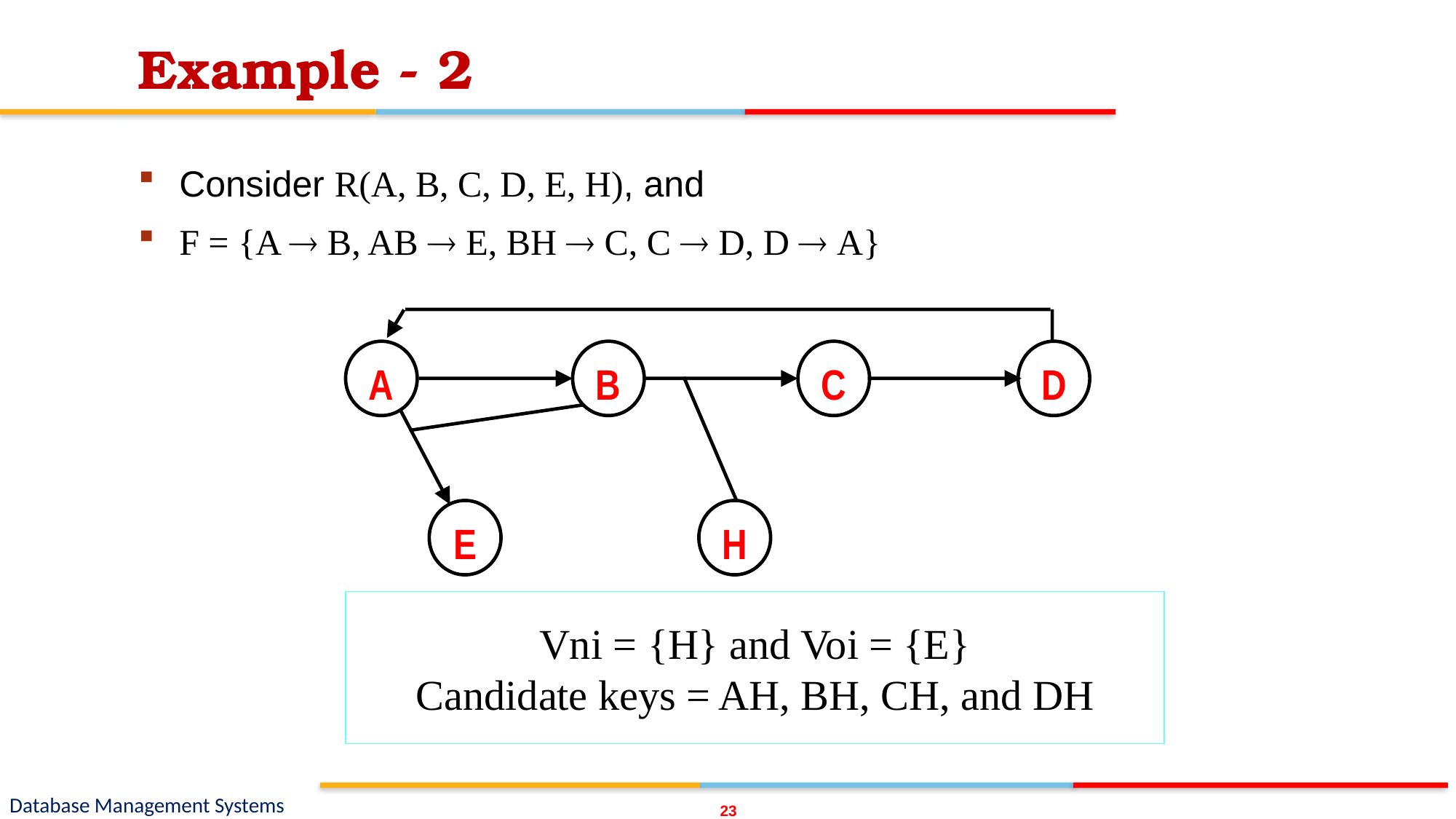

# Example - 2
23
Consider R(A, B, C, D, E, H), and
F = {A → B, AB → E, BH → C, C → D, D → A}

A
B
C
D

E
H
Vni = {H} and Voi = {E}
Candidate keys = AH, BH, CH, and DH